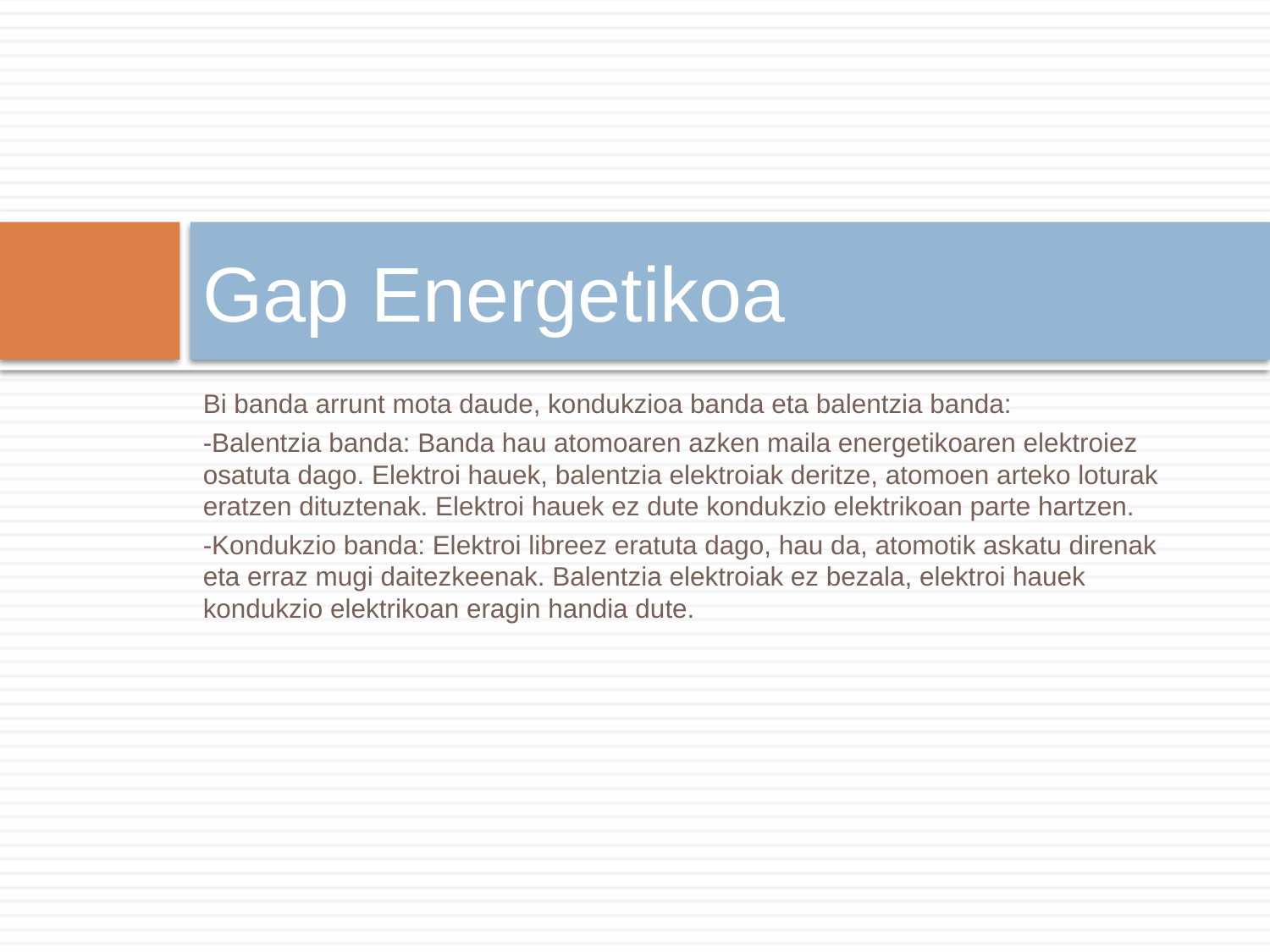

# Gap Energetikoa
Bi banda arrunt mota daude, kondukzioa banda eta balentzia banda:
-Balentzia banda: Banda hau atomoaren azken maila energetikoaren elektroiez osatuta dago. Elektroi hauek, balentzia elektroiak deritze, atomoen arteko loturak eratzen dituztenak. Elektroi hauek ez dute kondukzio elektrikoan parte hartzen.
-Kondukzio banda: Elektroi libreez eratuta dago, hau da, atomotik askatu direnak eta erraz mugi daitezkeenak. Balentzia elektroiak ez bezala, elektroi hauek kondukzio elektrikoan eragin handia dute.